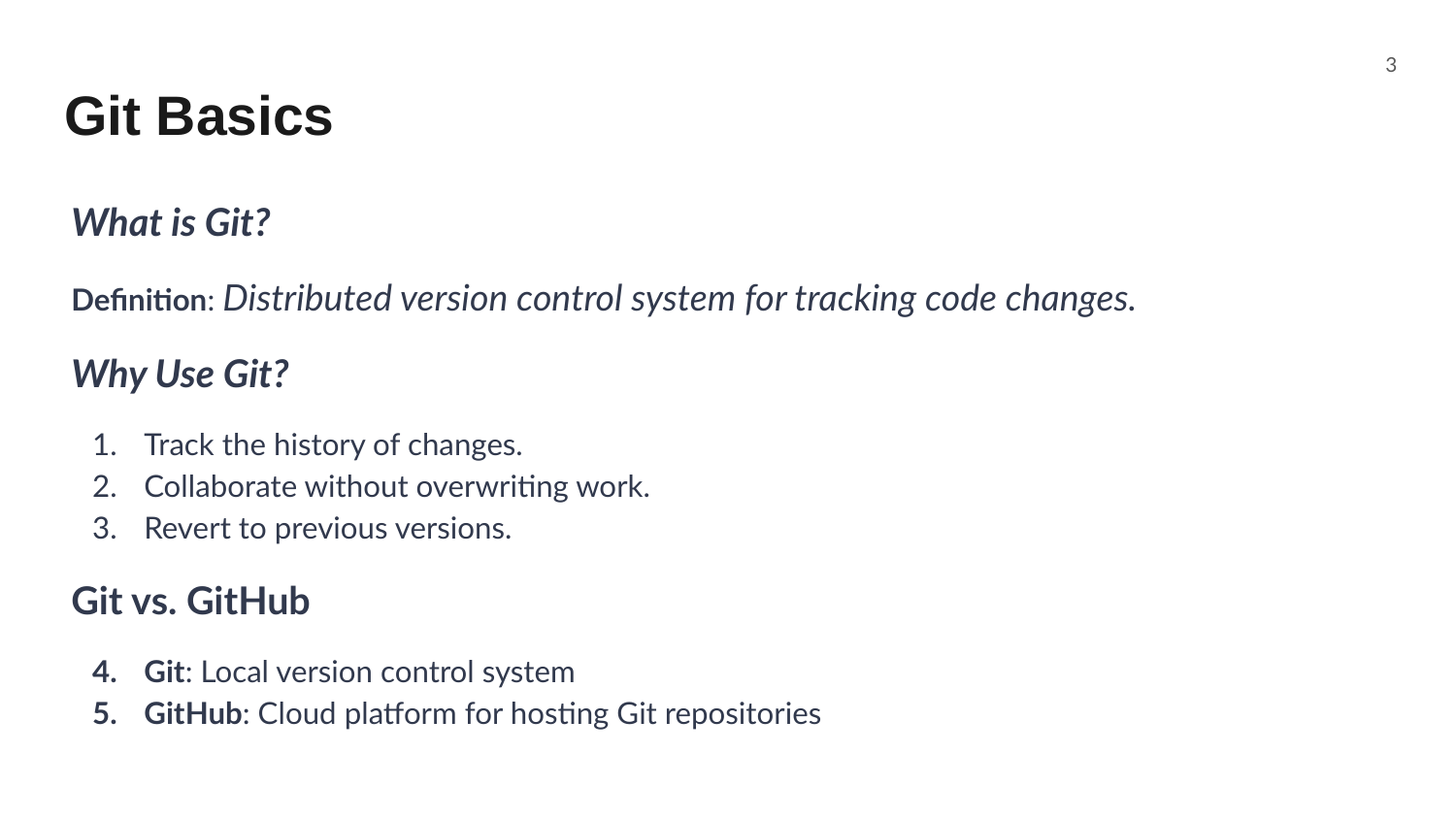

3
# Git Basics
What is Git?
Definition: Distributed version control system for tracking code changes.
Why Use Git?
Track the history of changes.
Collaborate without overwriting work.
Revert to previous versions.
Git vs. GitHub
Git: Local version control system
GitHub: Cloud platform for hosting Git repositories